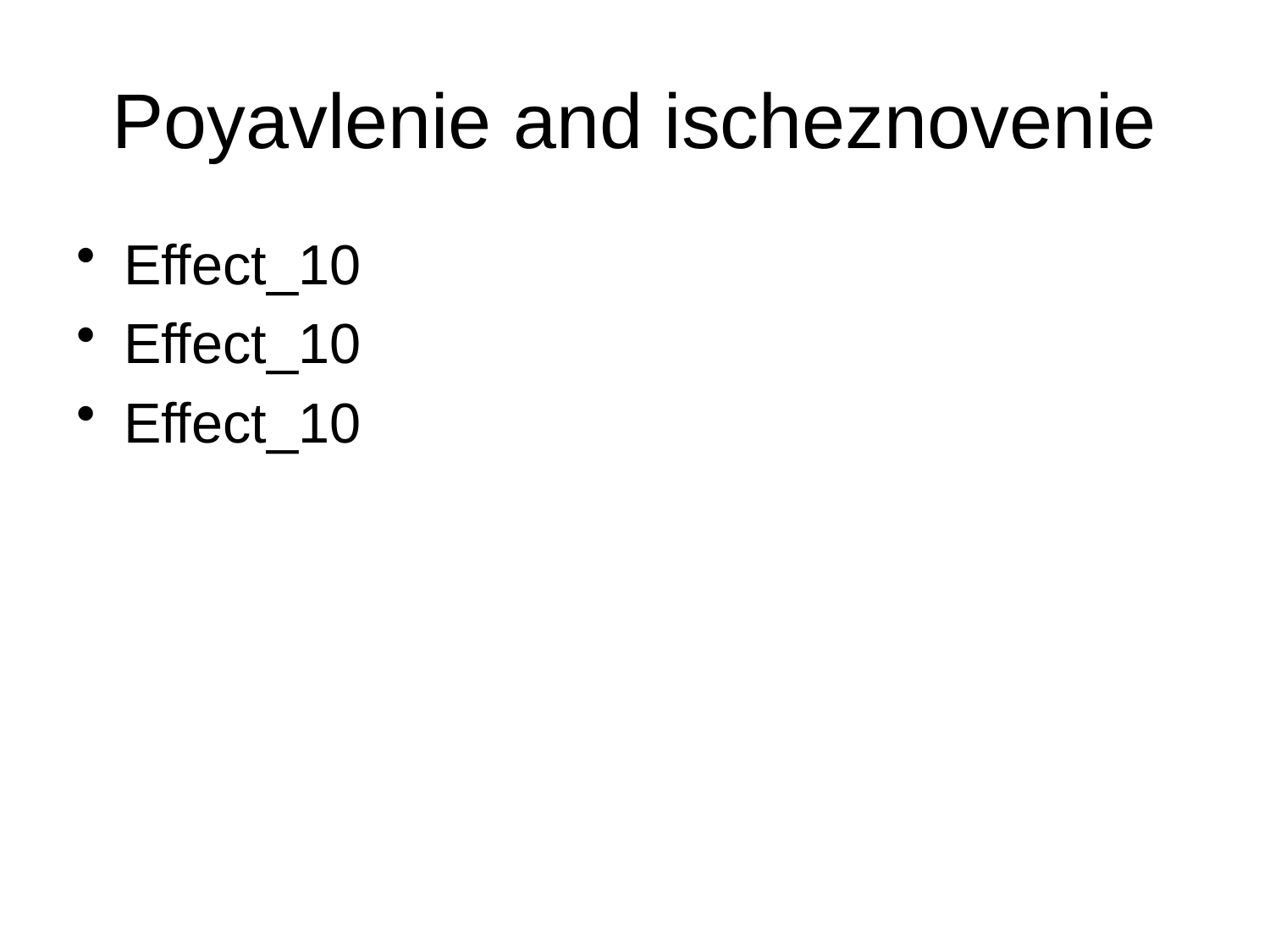

# Poyavlenie and ischeznovenie
Effect_10
Effect_10
Effect_10